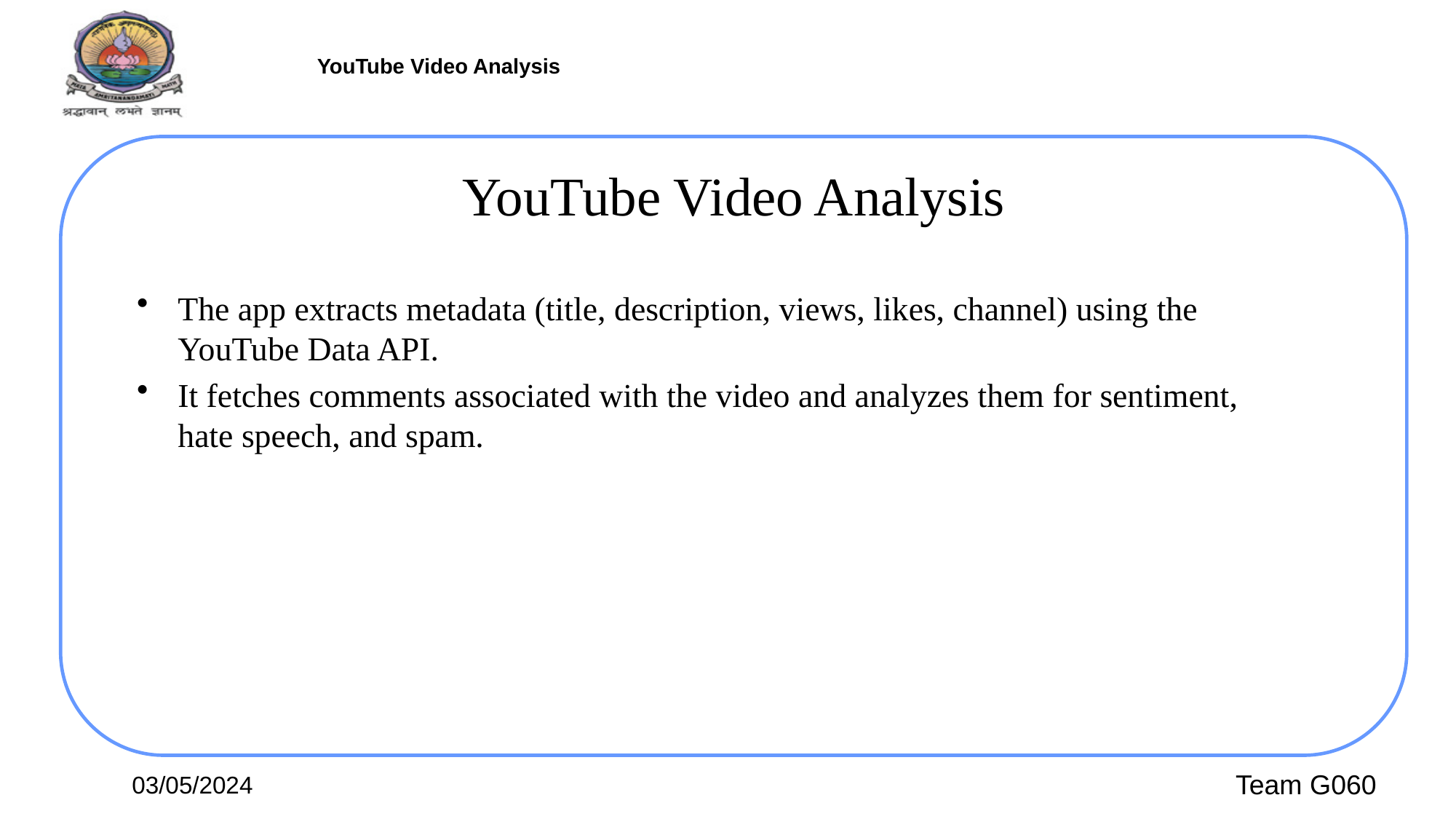

# YouTube Video Analysis
The app extracts metadata (title, description, views, likes, channel) using the YouTube Data API.
It fetches comments associated with the video and analyzes them for sentiment, hate speech, and spam.